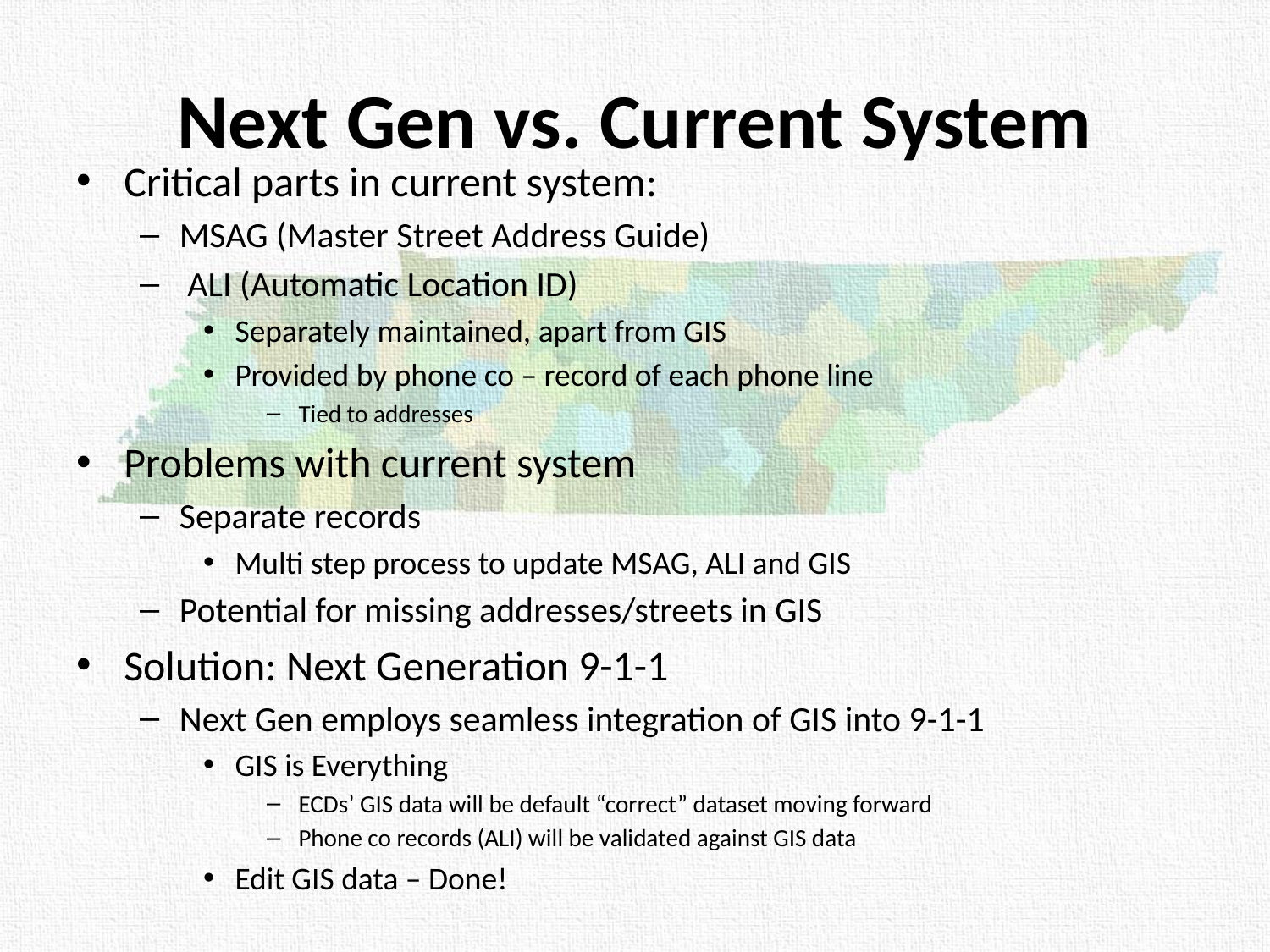

# Next Gen vs. Current System
Critical parts in current system:
MSAG (Master Street Address Guide)
 ALI (Automatic Location ID)
Separately maintained, apart from GIS
Provided by phone co – record of each phone line
Tied to addresses
Problems with current system
Separate records
Multi step process to update MSAG, ALI and GIS
Potential for missing addresses/streets in GIS
Solution: Next Generation 9-1-1
Next Gen employs seamless integration of GIS into 9-1-1
GIS is Everything
ECDs’ GIS data will be default “correct” dataset moving forward
Phone co records (ALI) will be validated against GIS data
Edit GIS data – Done!